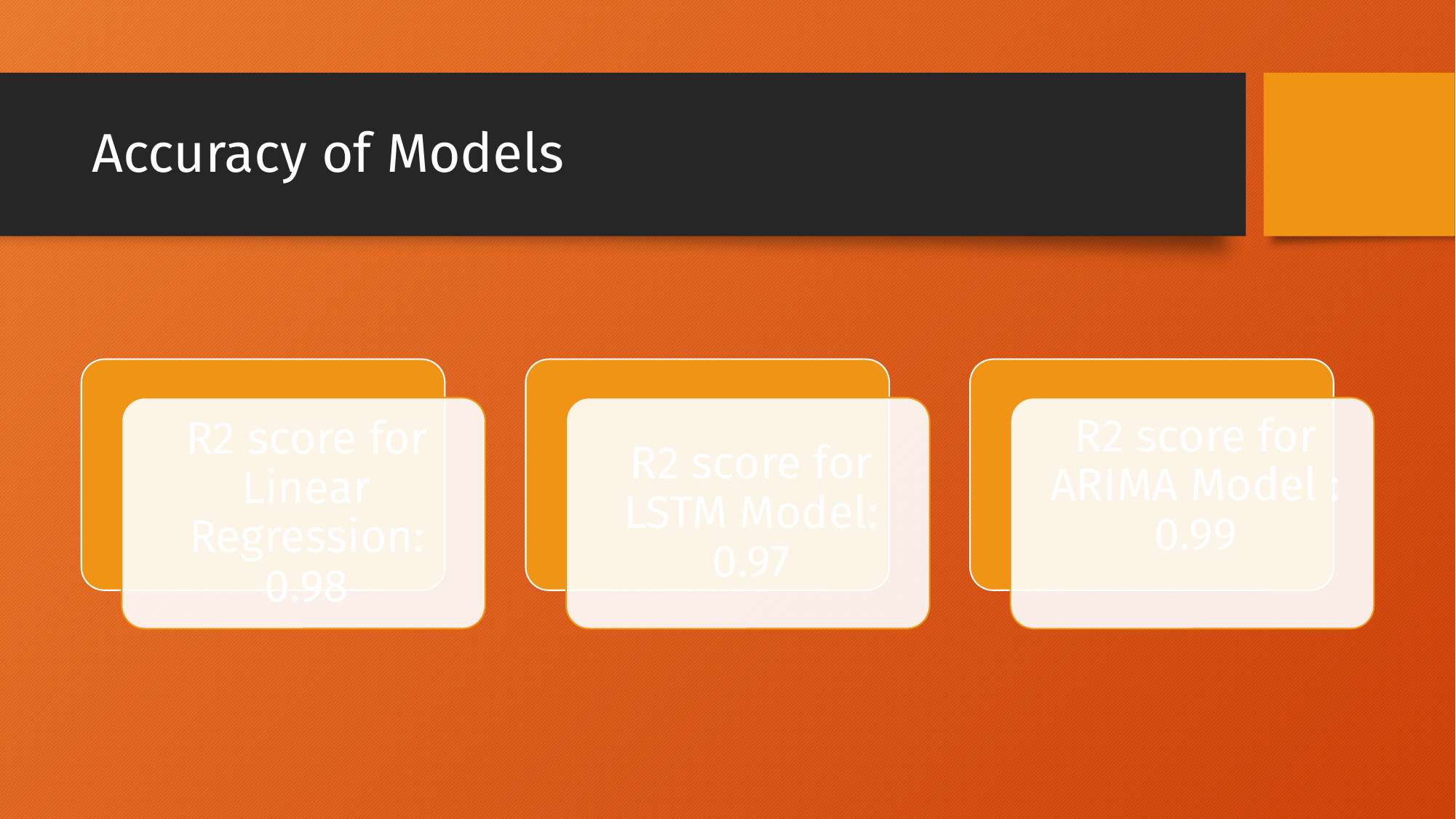

# Accuracy of Models
R2 score for Linear Regression: 0.98
R2 score for LSTM Model: 0.97
R2 score for ARIMA Model : 0.99